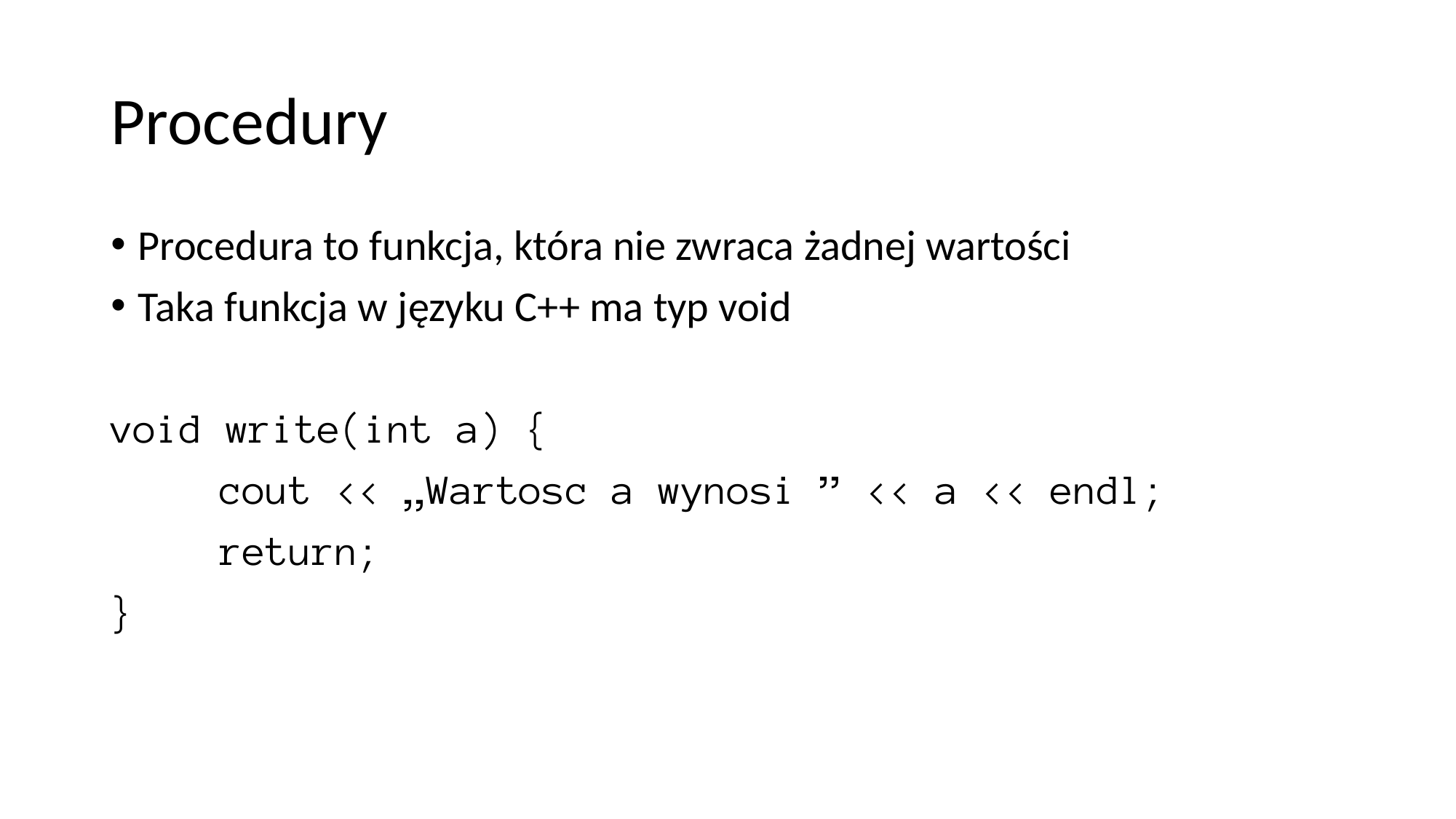

# Procedury
Procedura to funkcja, która nie zwraca żadnej wartości
Taka funkcja w języku C++ ma typ void

void write(int a) {
	cout << „Wartosc a wynosi ” << a << endl;
	return;
}